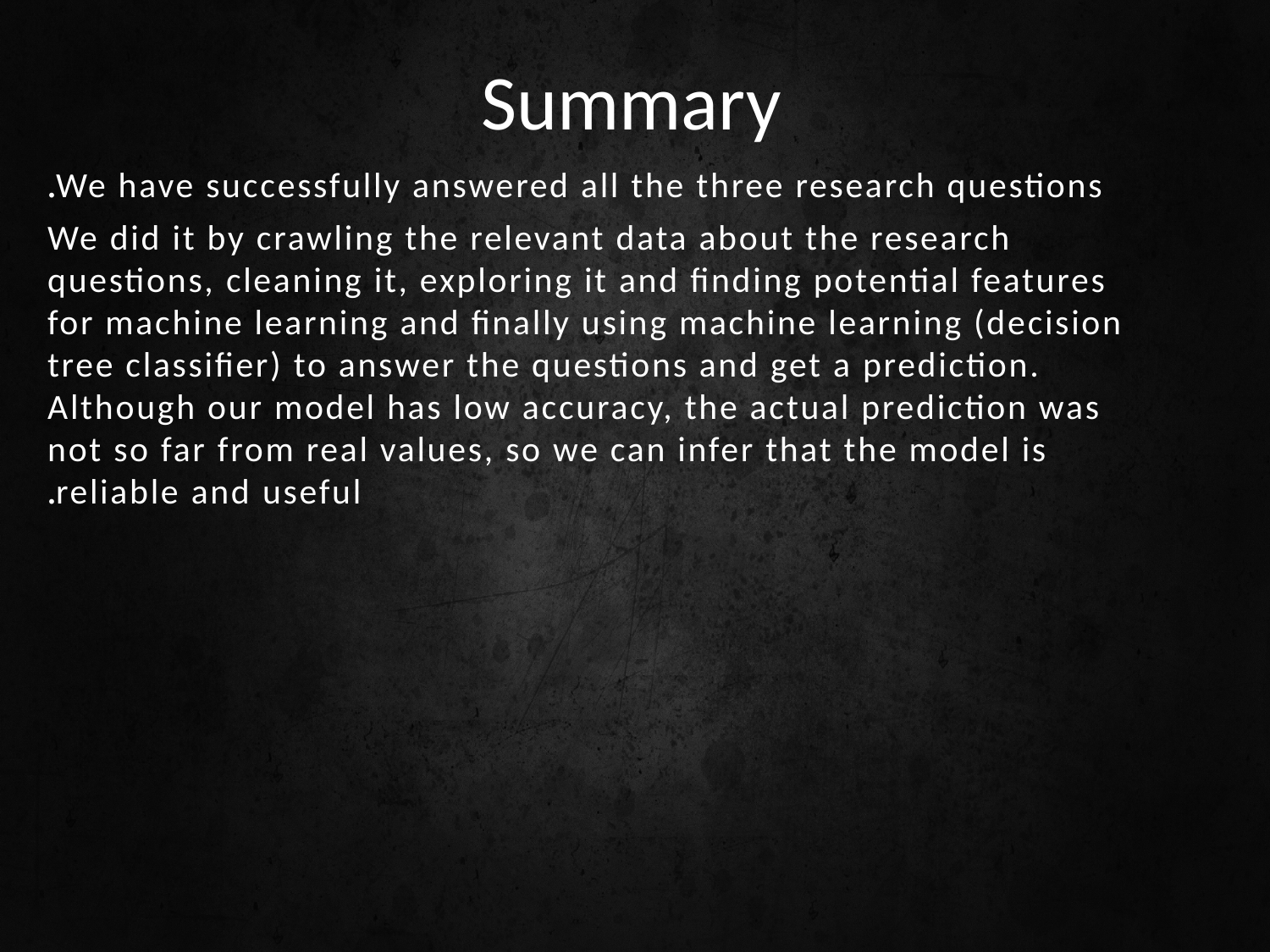

# Summary
We have successfully answered all the three research questions.
We did it by crawling the relevant data about the research questions, cleaning it, exploring it and finding potential features for machine learning and finally using machine learning (decision tree classifier) to answer the questions and get a prediction. Although our model has low accuracy, the actual prediction was not so far from real values, so we can infer that the model is reliable and useful.